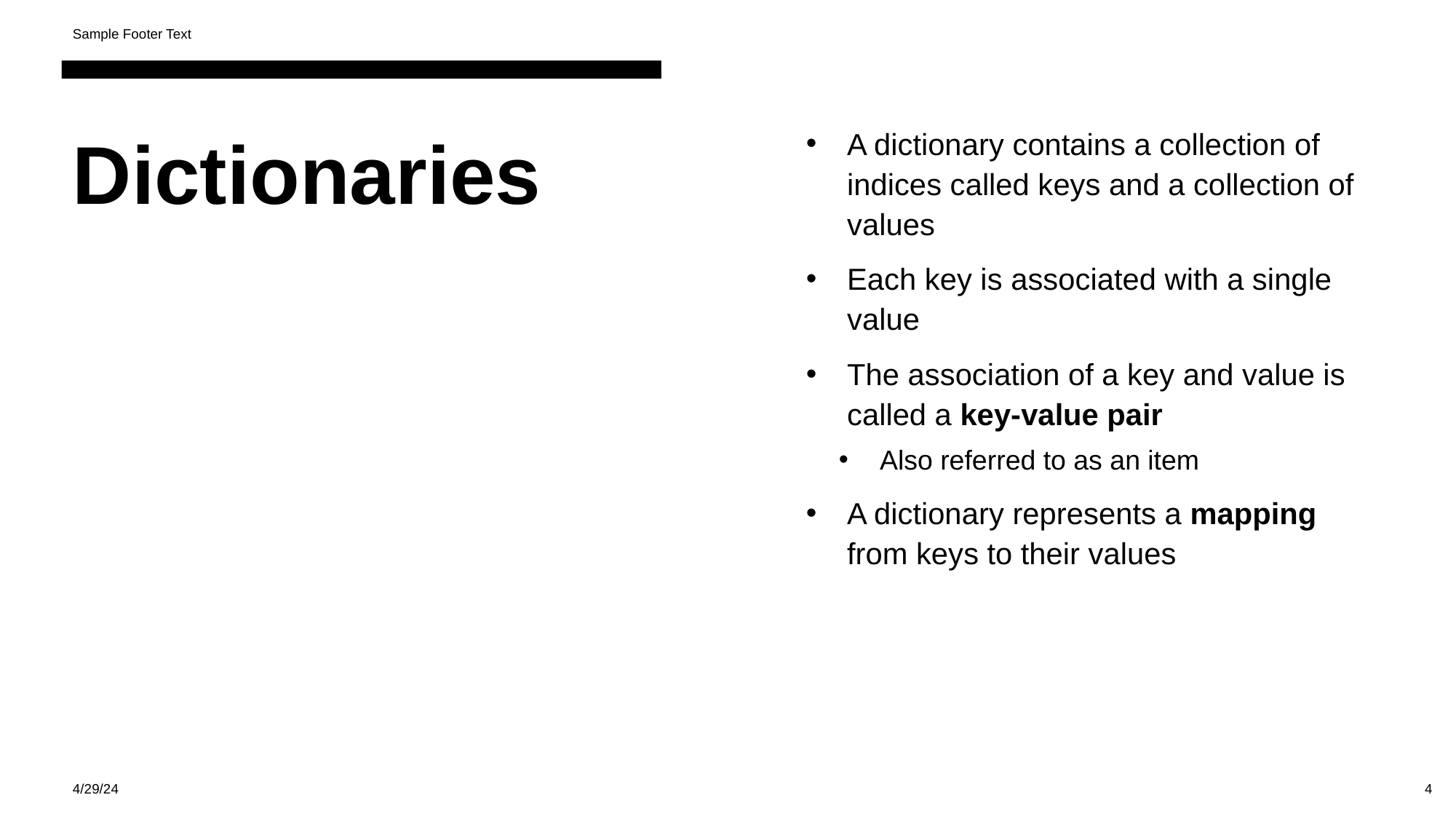

Sample Footer Text
A dictionary contains a collection of indices called keys and a collection of values
Each key is associated with a single value
The association of a key and value is called a key-value pair
Also referred to as an item
A dictionary represents a mapping from keys to their values
# Dictionaries
4/29/24
4